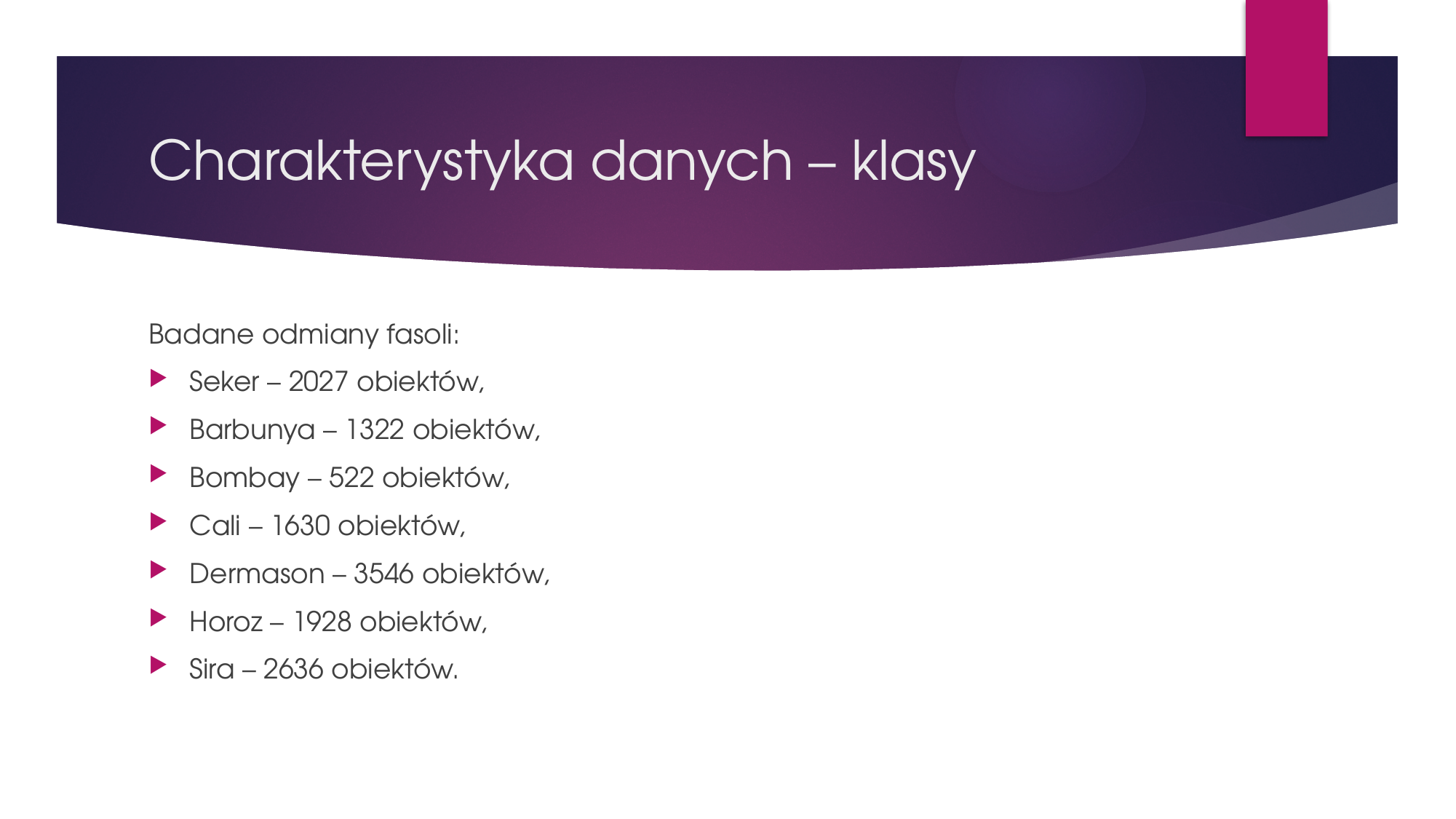

# Charakterystyka danych – klasy
Badane odmiany fasoli:
Seker – 2027 obiektów,
Barbunya – 1322 obiektów,
Bombay – 522 obiektów,
Cali – 1630 obiektów,
Dermason – 3546 obiektów,
Horoz – 1928 obiektów,
Sira – 2636 obiektów.